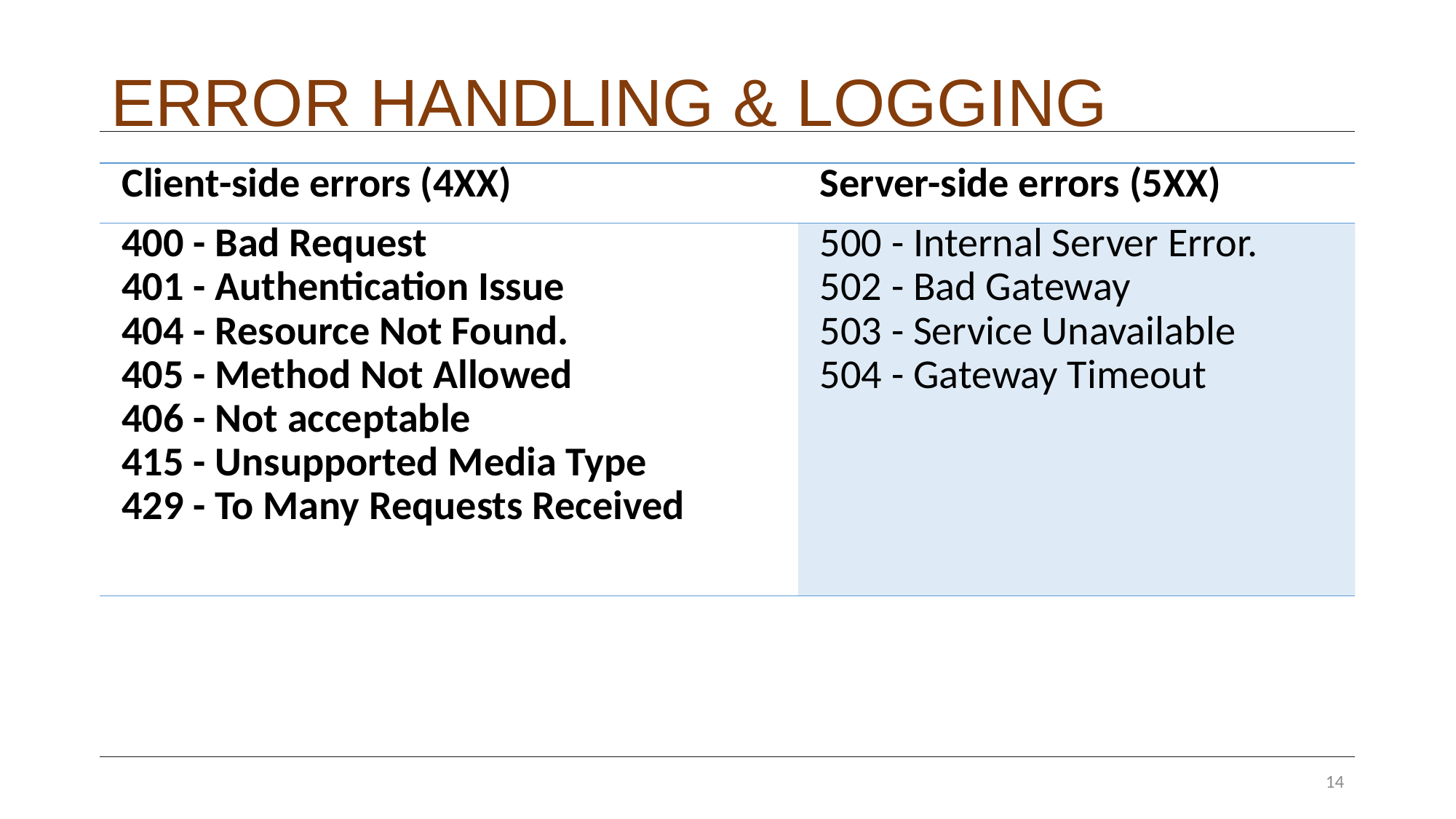

# ERROR HANDLING & LOGGING
| Client-side errors (4XX) | Server-side errors (5XX) |
| --- | --- |
| 400 - Bad Request 401 - Authentication Issue 404 - Resource Not Found. 405 - Method Not Allowed 406 - Not acceptable 415 - Unsupported Media Type 429 - To Many Requests Received | 500 - Internal Server Error. 502 - Bad Gateway 503 - Service Unavailable 504 - Gateway Timeout |
14